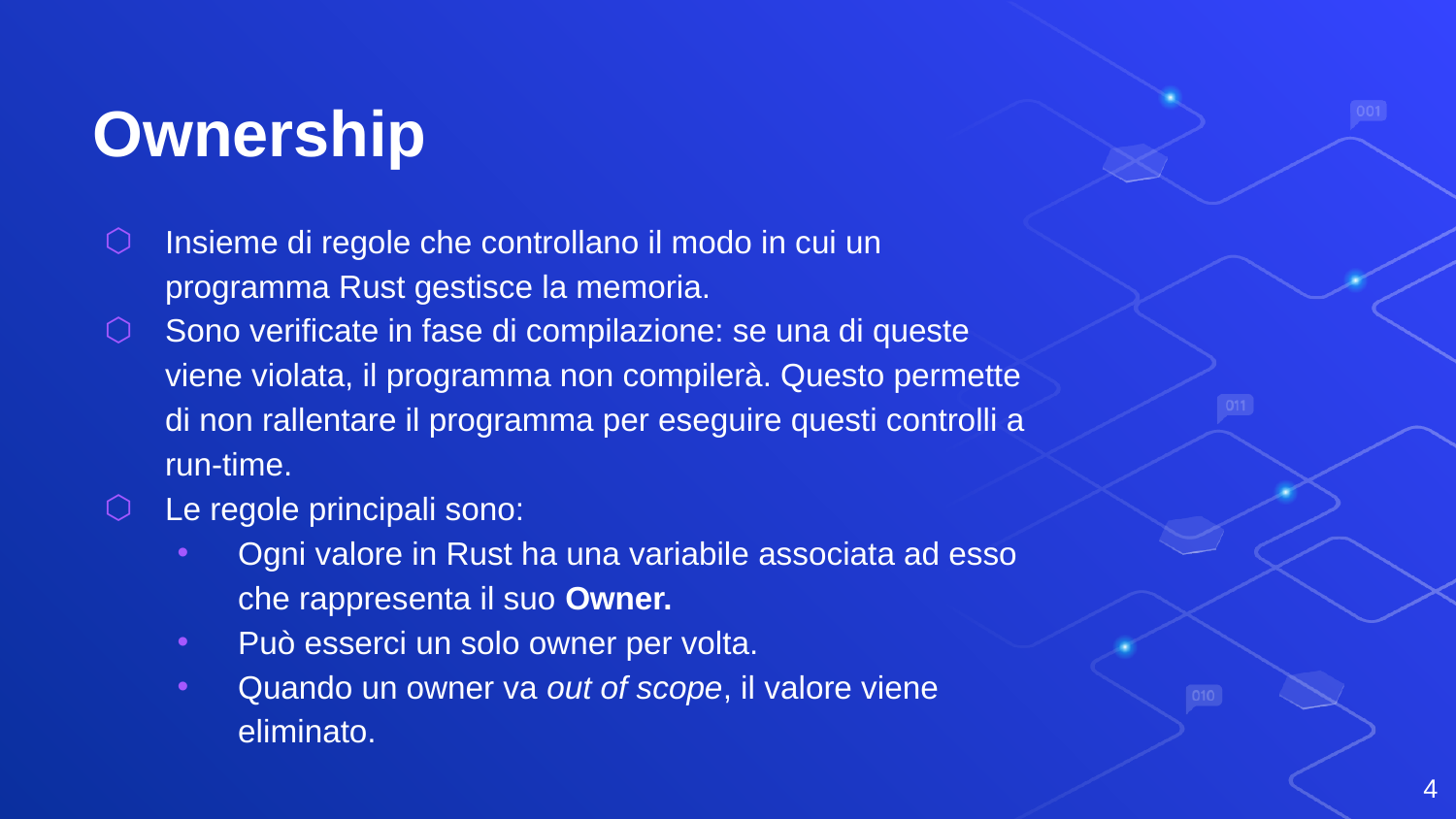

# Ownership
Insieme di regole che controllano il modo in cui un programma Rust gestisce la memoria.
Sono verificate in fase di compilazione: se una di queste viene violata, il programma non compilerà. Questo permette di non rallentare il programma per eseguire questi controlli a run-time.
Le regole principali sono:
Ogni valore in Rust ha una variabile associata ad esso che rappresenta il suo Owner.
Può esserci un solo owner per volta.
Quando un owner va out of scope, il valore viene eliminato.

4